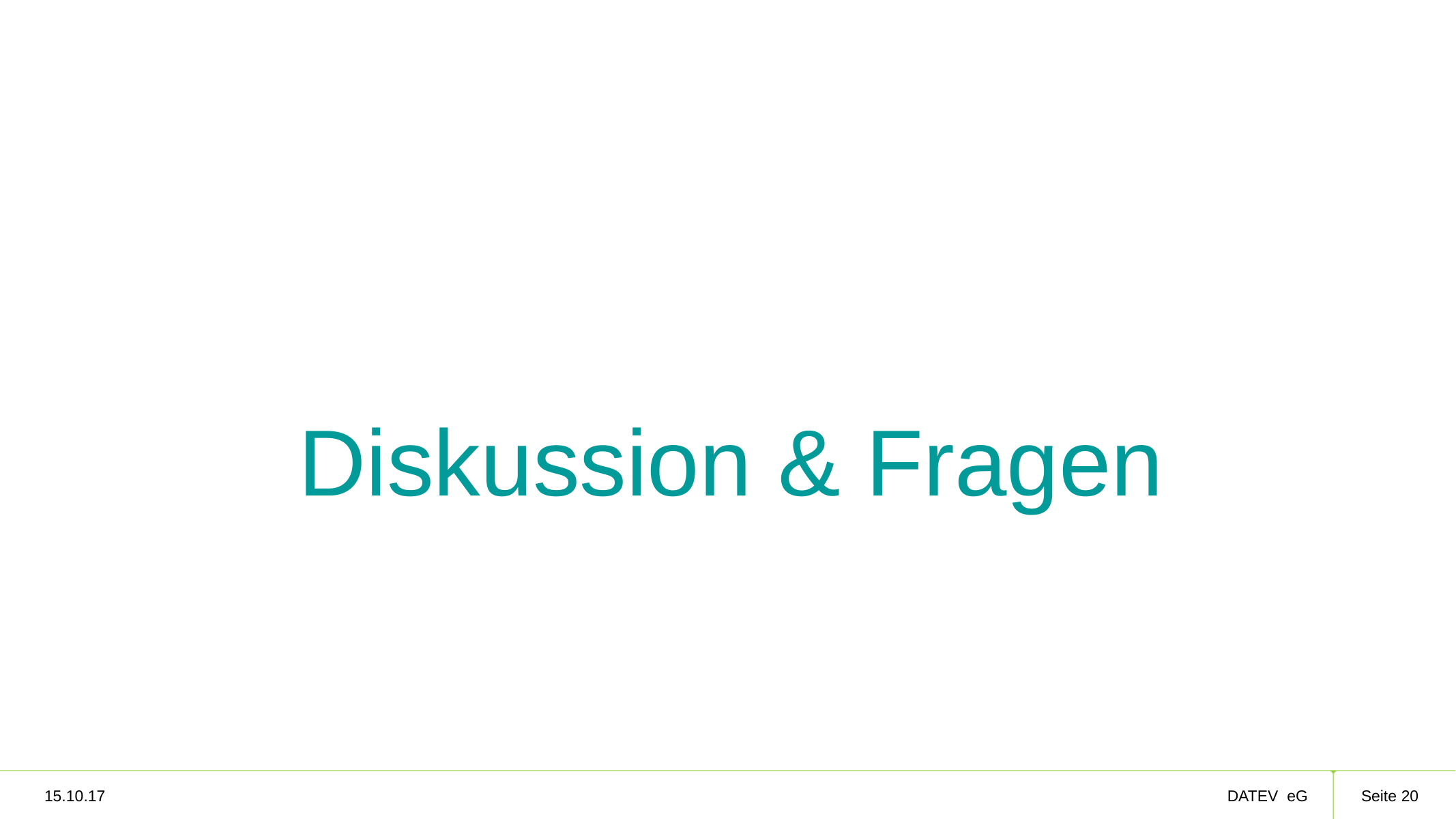

#
Diskussion & Fragen
Seite 20
15.10.17